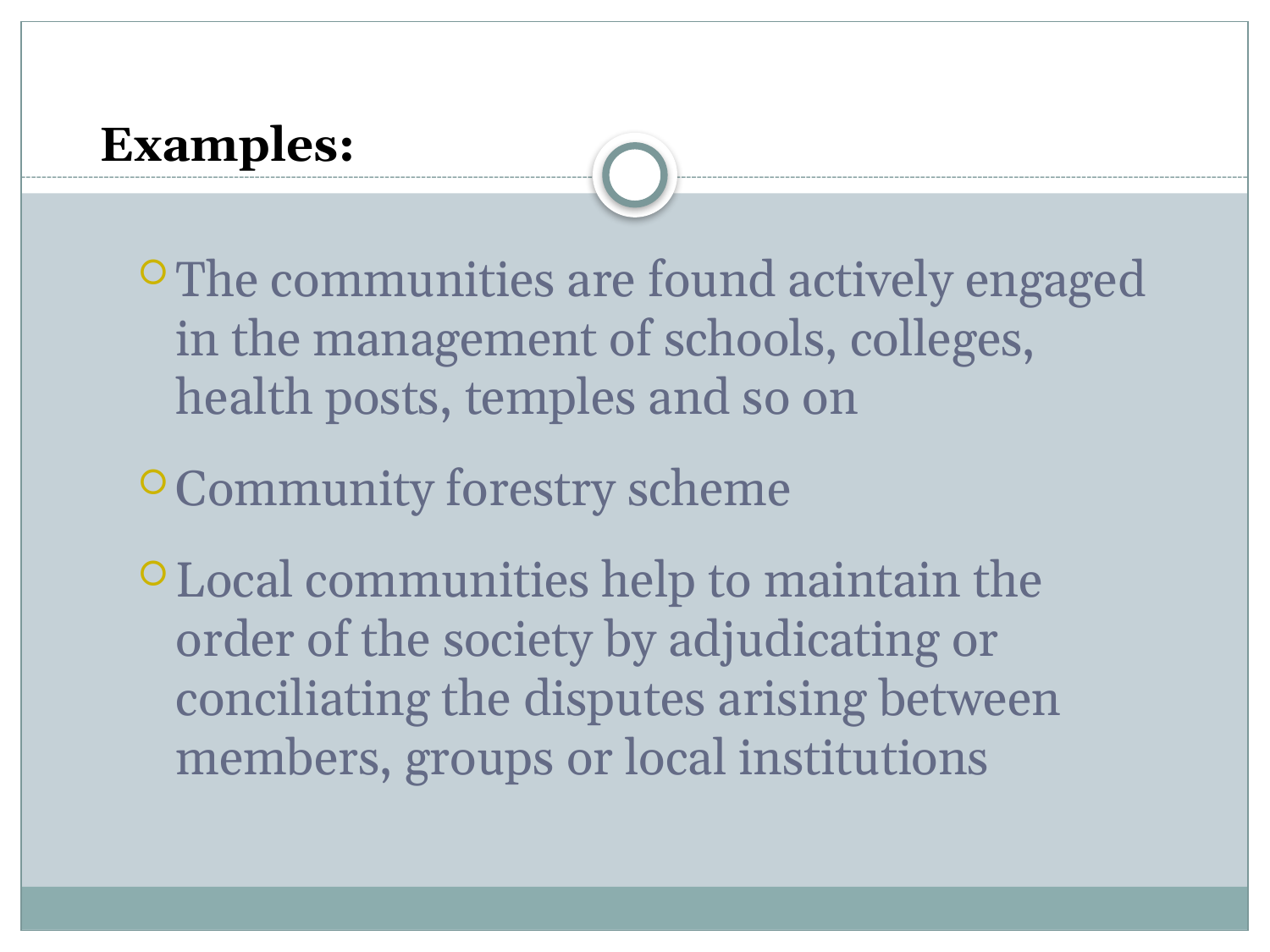

Examples:

The communities are found actively engaged in the management of schools, colleges, health posts, temples and so on

Community forestry scheme

Local communities help to maintain the order of the society by adjudicating or conciliating the disputes arising between members, groups or local institutions